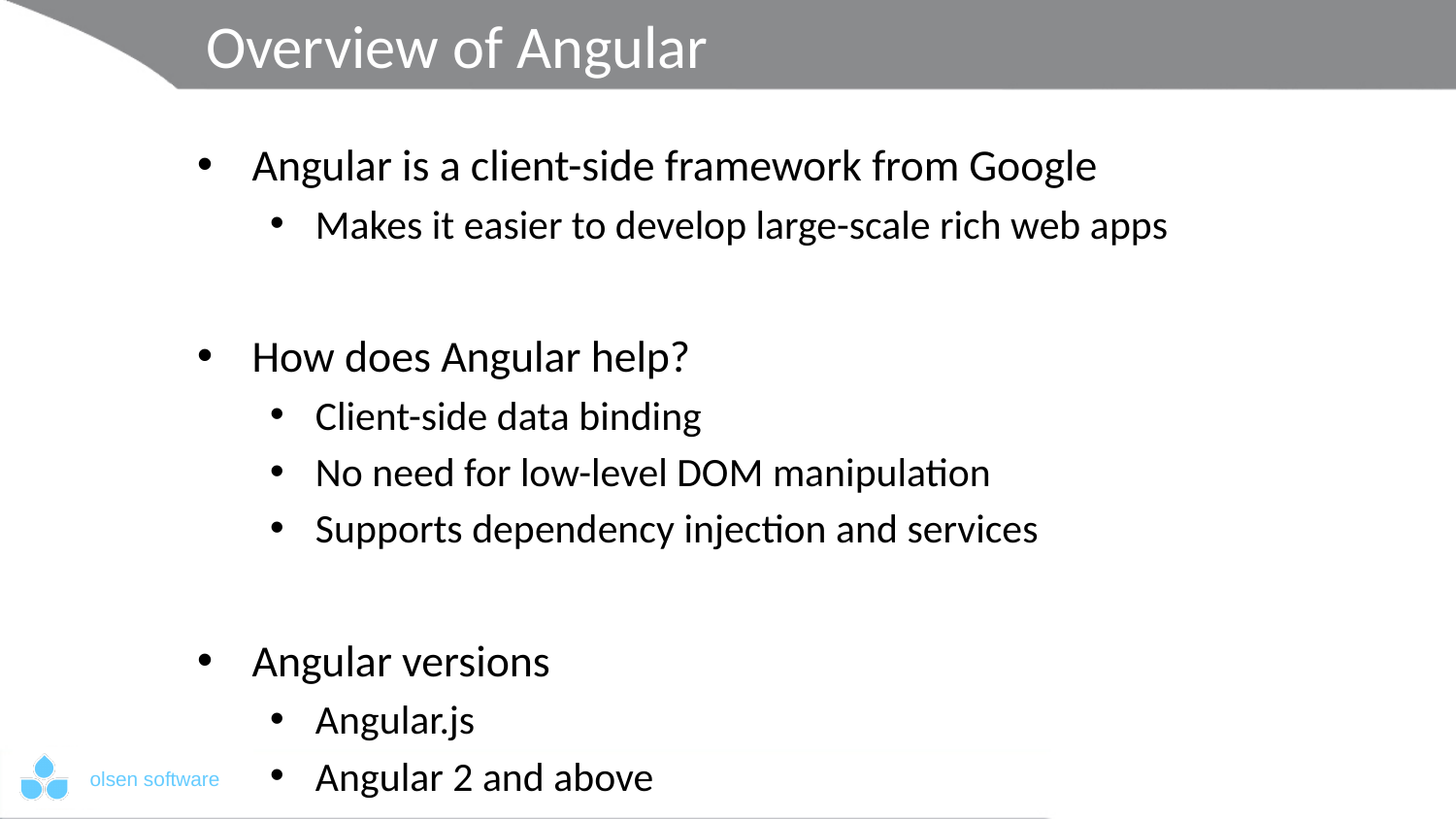

# Overview of Angular
Angular is a client-side framework from Google
Makes it easier to develop large-scale rich web apps

How does Angular help?
Client-side data binding
No need for low-level DOM manipulation
Supports dependency injection and services

Angular versions
Angular.js
Angular 2 and above